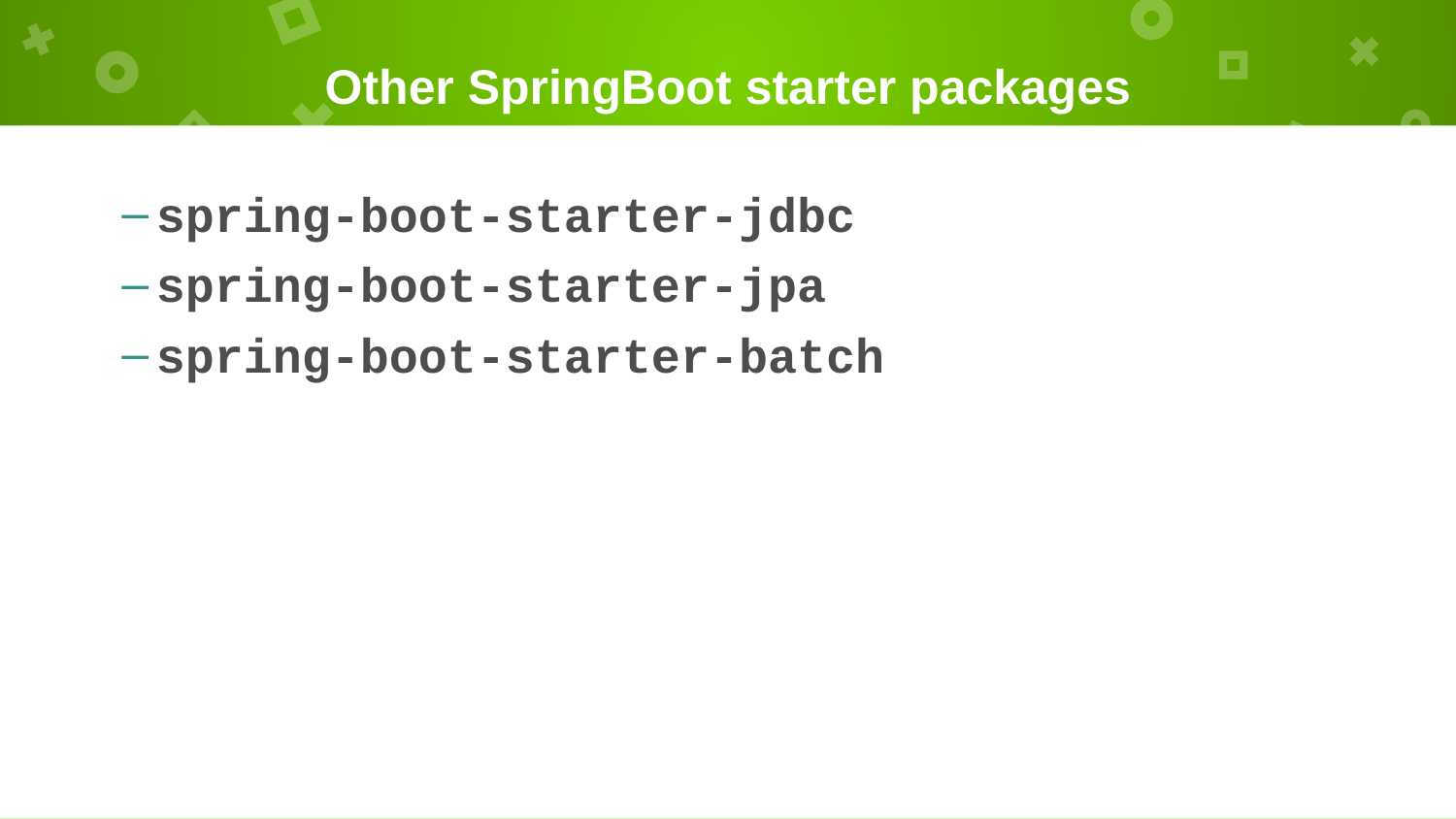

# Other SpringBoot starter packages
spring-boot-starter-jdbc
spring-boot-starter-jpa
spring-boot-starter-batch